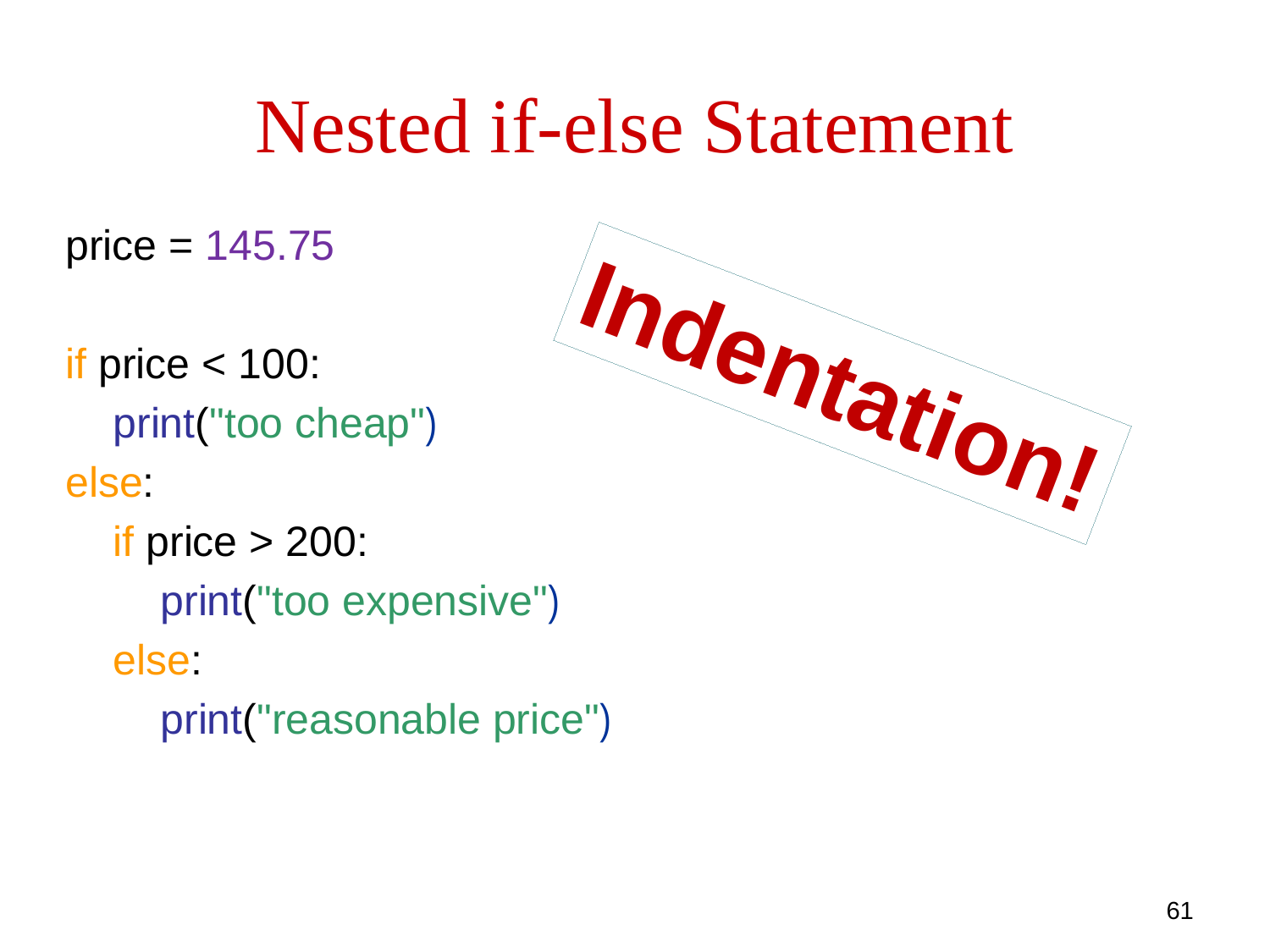

# Nested if-else Statement
price = 145.75

if price < 100:
    print("too cheap")
else:
    if price > 200:
        print("too expensive")
    else:
        print("reasonable price")

Indentation!
61